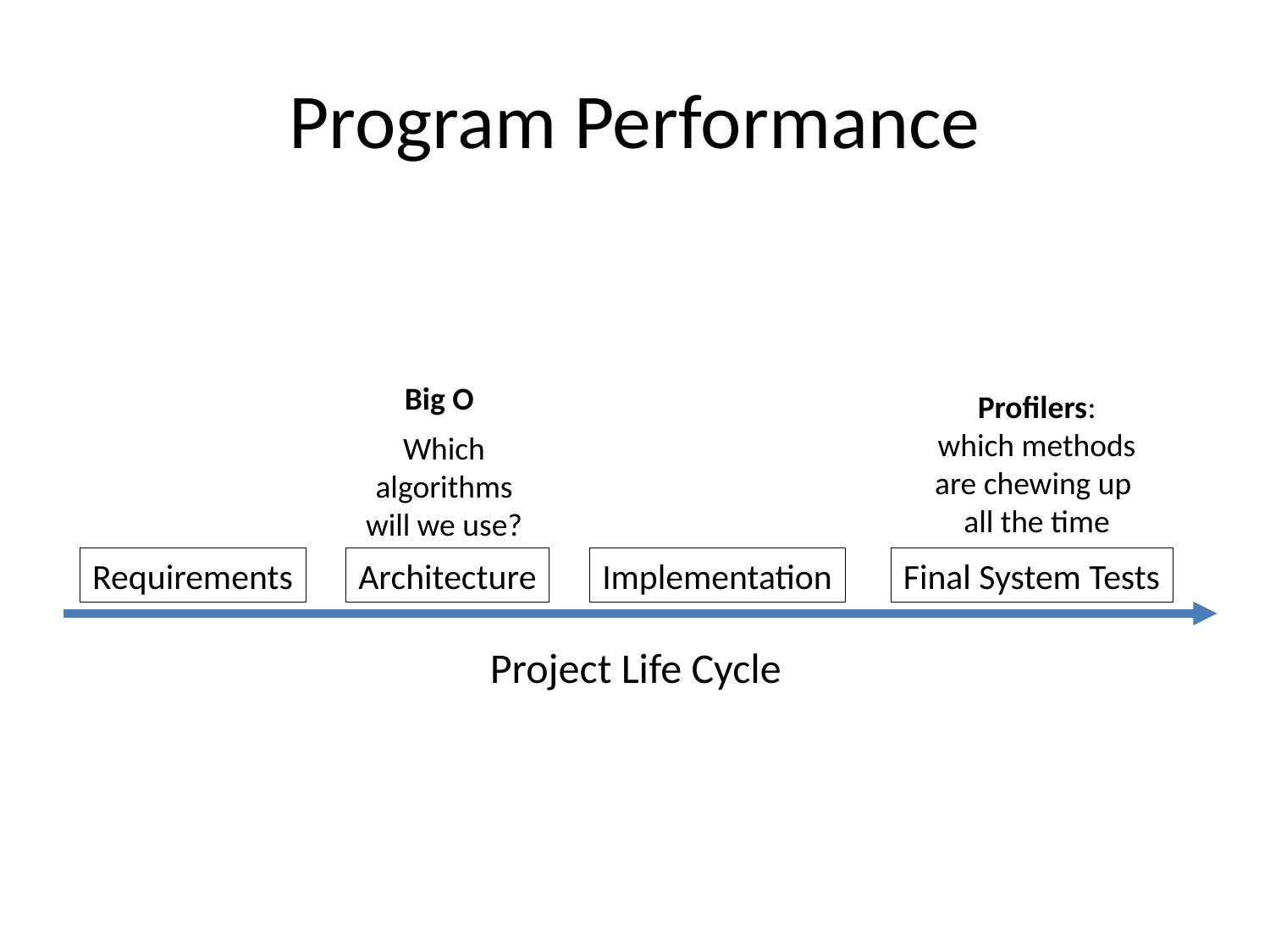

# Program Performance
Big O
Profilers:
which methods
are chewing up
all the time
Which
algorithms
will we use?
Requirements
Architecture
Implementation
Final System Tests
Project Life Cycle